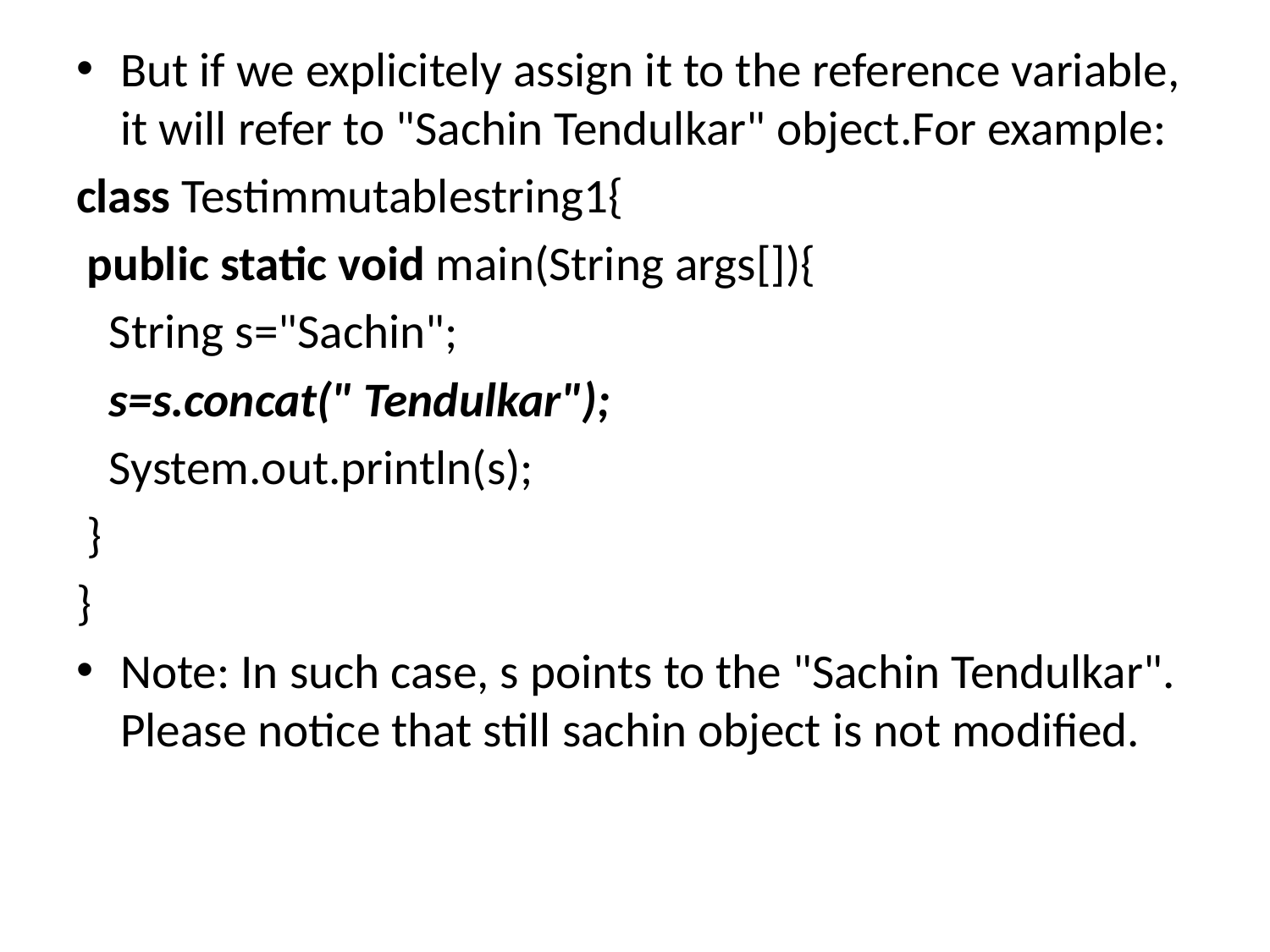

But if we explicitely assign it to the reference variable, it will refer to "Sachin Tendulkar" object.For example:
class Testimmutablestring1{
 public static void main(String args[]){
   String s="Sachin";
   s=s.concat(" Tendulkar");
   System.out.println(s);
 }
}
Note: In such case, s points to the "Sachin Tendulkar". Please notice that still sachin object is not modified.